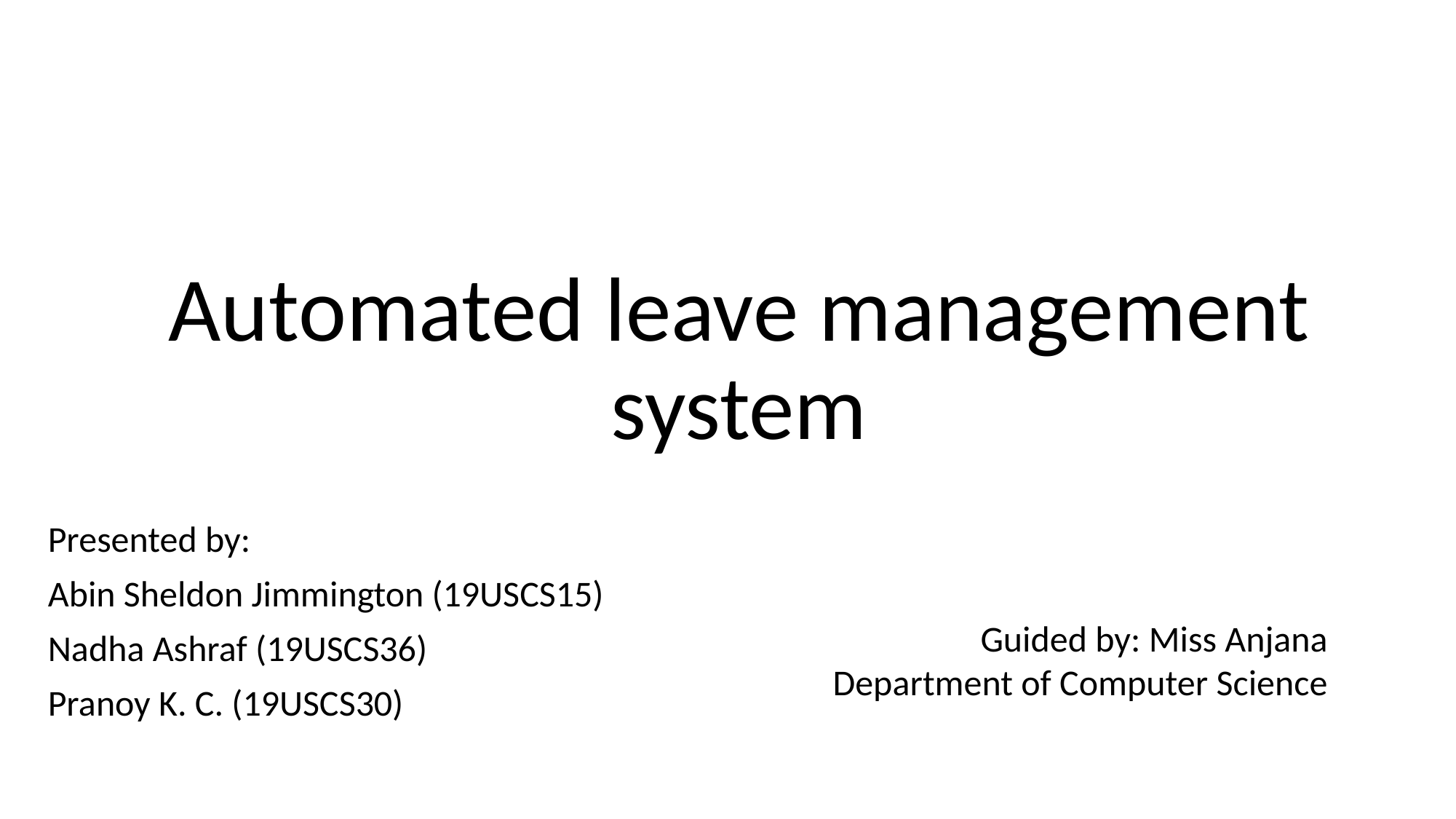

# Automated leave management system
Presented by:
Abin Sheldon Jimmington (19USCS15)
Nadha Ashraf (19USCS36)
Pranoy K. C. (19USCS30)
Guided by: Miss Anjana
Department of Computer Science